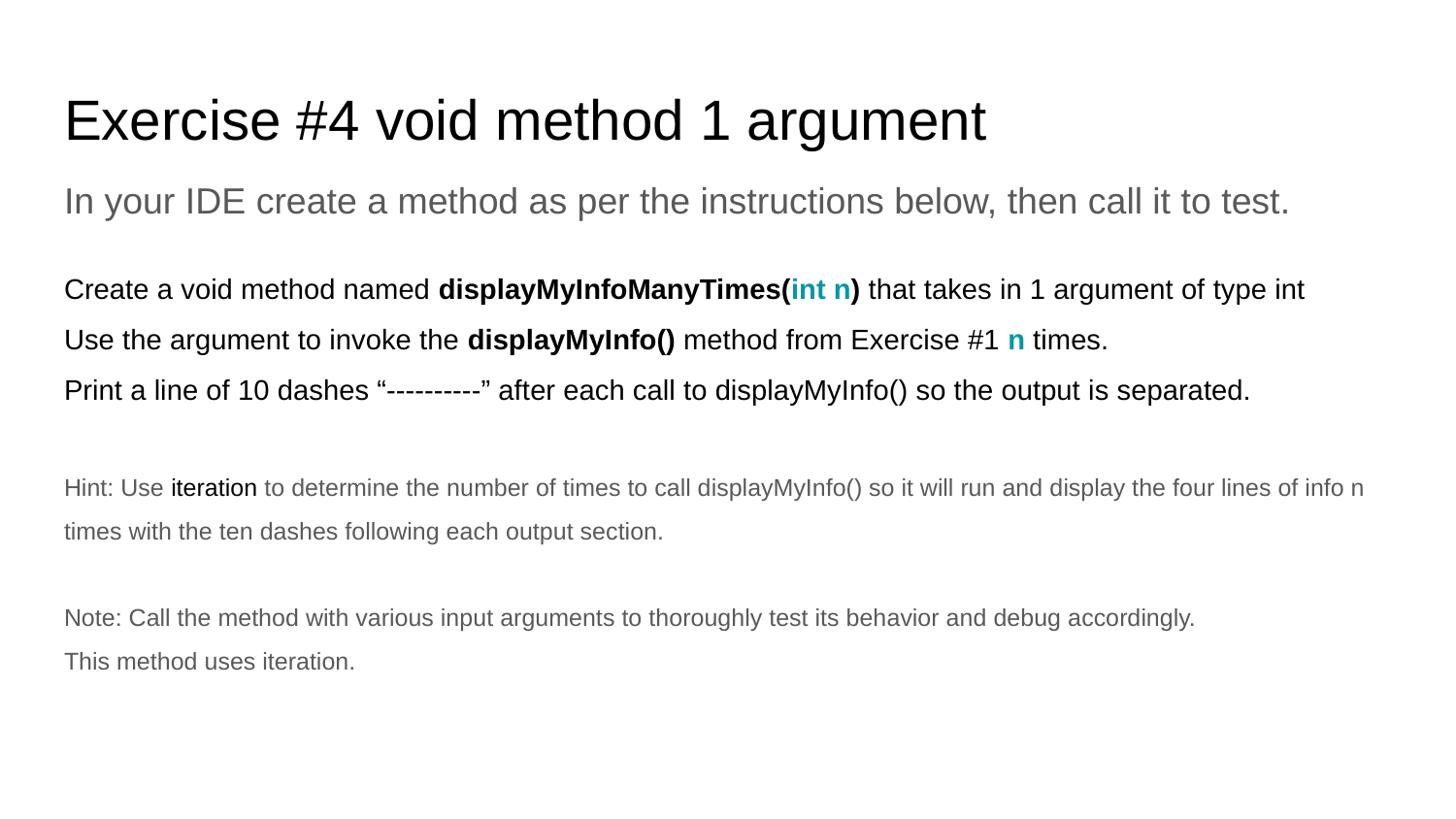

Exercise #4 void method 1 argument
In your IDE create a method as per the instructions below, then call it to test.

Create a void method named displayMyInfoManyTimes(int n) that takes in 1 argument of type int
Use the argument to invoke the displayMyInfo() method from Exercise #1 n times.
Print a line of 10 dashes “----------” after each call to displayMyInfo() so the output is separated.

Hint: Use iteration to determine the number of times to call displayMyInfo() so it will run and display the four lines of info n times with the ten dashes following each output section.

Note: Call the method with various input arguments to thoroughly test its behavior and debug accordingly.
This method uses iteration.